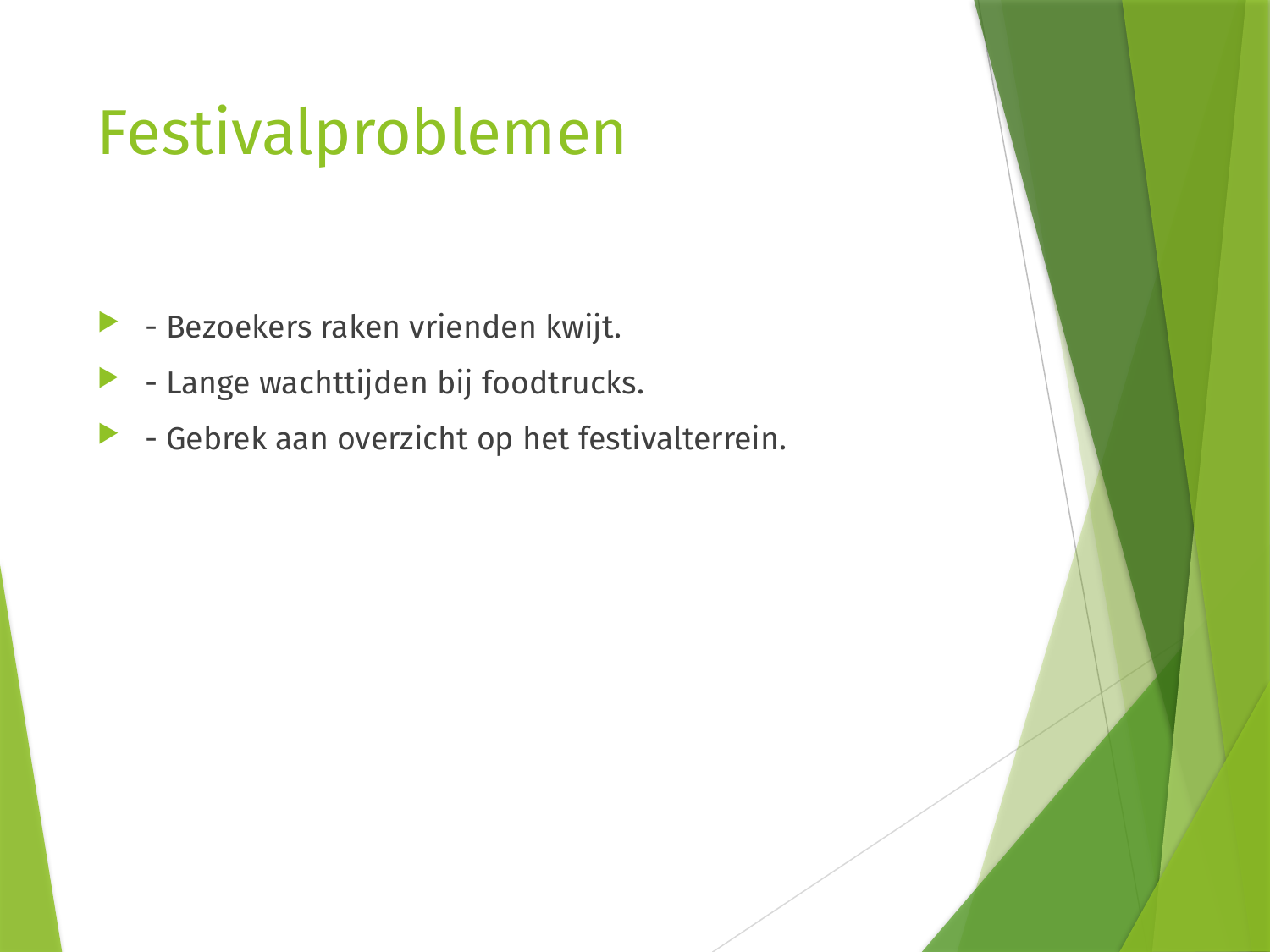

# Festivalproblemen
- Bezoekers raken vrienden kwijt.
- Lange wachttijden bij foodtrucks.
- Gebrek aan overzicht op het festivalterrein.